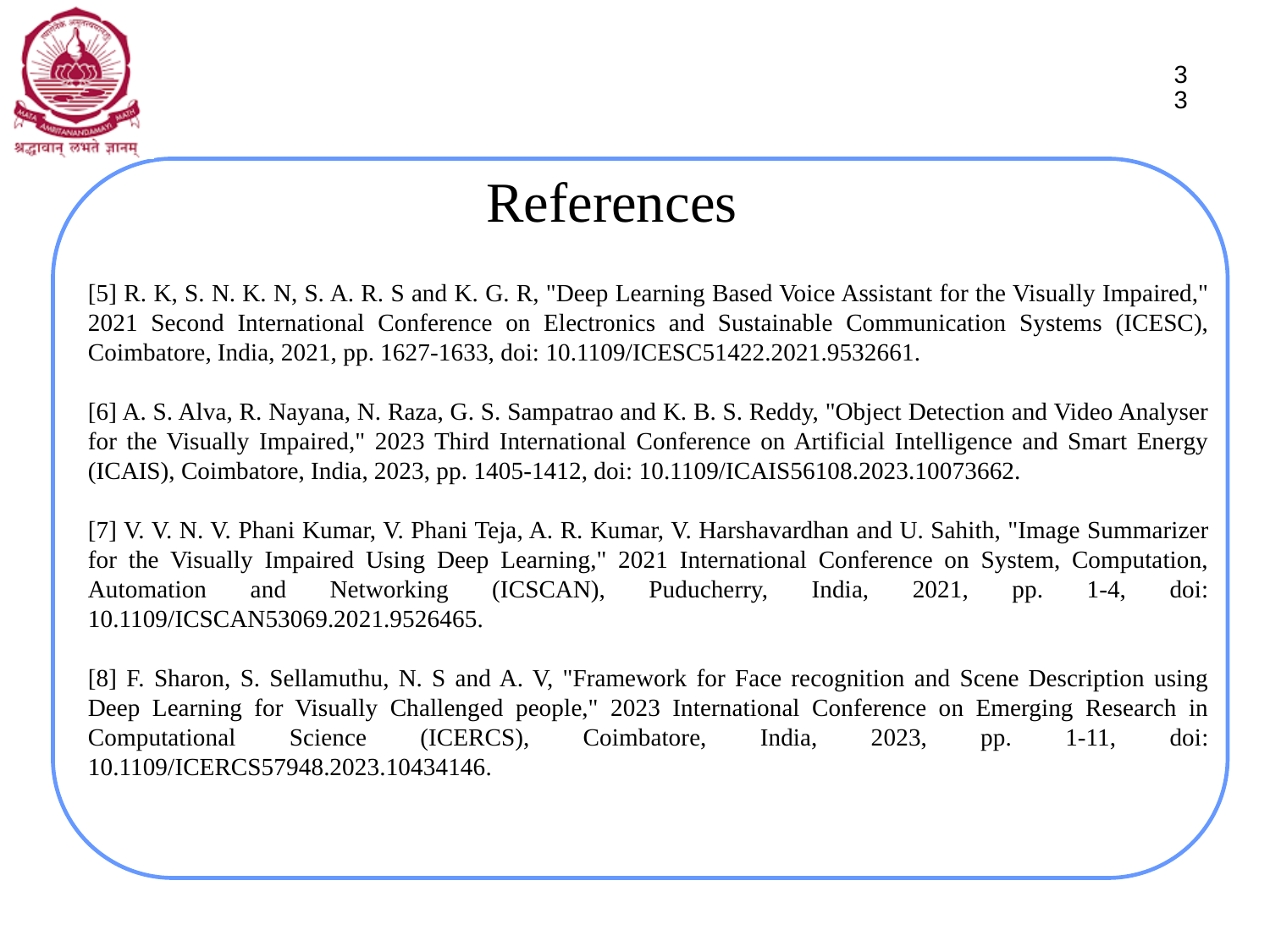

33
# References
[5] R. K, S. N. K. N, S. A. R. S and K. G. R, "Deep Learning Based Voice Assistant for the Visually Impaired," 2021 Second International Conference on Electronics and Sustainable Communication Systems (ICESC), Coimbatore, India, 2021, pp. 1627-1633, doi: 10.1109/ICESC51422.2021.9532661.

[6] A. S. Alva, R. Nayana, N. Raza, G. S. Sampatrao and K. B. S. Reddy, "Object Detection and Video Analyser for the Visually Impaired," 2023 Third International Conference on Artificial Intelligence and Smart Energy (ICAIS), Coimbatore, India, 2023, pp. 1405-1412, doi: 10.1109/ICAIS56108.2023.10073662.

[7] V. V. N. V. Phani Kumar, V. Phani Teja, A. R. Kumar, V. Harshavardhan and U. Sahith, "Image Summarizer for the Visually Impaired Using Deep Learning," 2021 International Conference on System, Computation, Automation and Networking (ICSCAN), Puducherry, India, 2021, pp. 1-4, doi: 10.1109/ICSCAN53069.2021.9526465.

[8] F. Sharon, S. Sellamuthu, N. S and A. V, "Framework for Face recognition and Scene Description using Deep Learning for Visually Challenged people," 2023 International Conference on Emerging Research in Computational Science (ICERCS), Coimbatore, India, 2023, pp. 1-11, doi: 10.1109/ICERCS57948.2023.10434146.